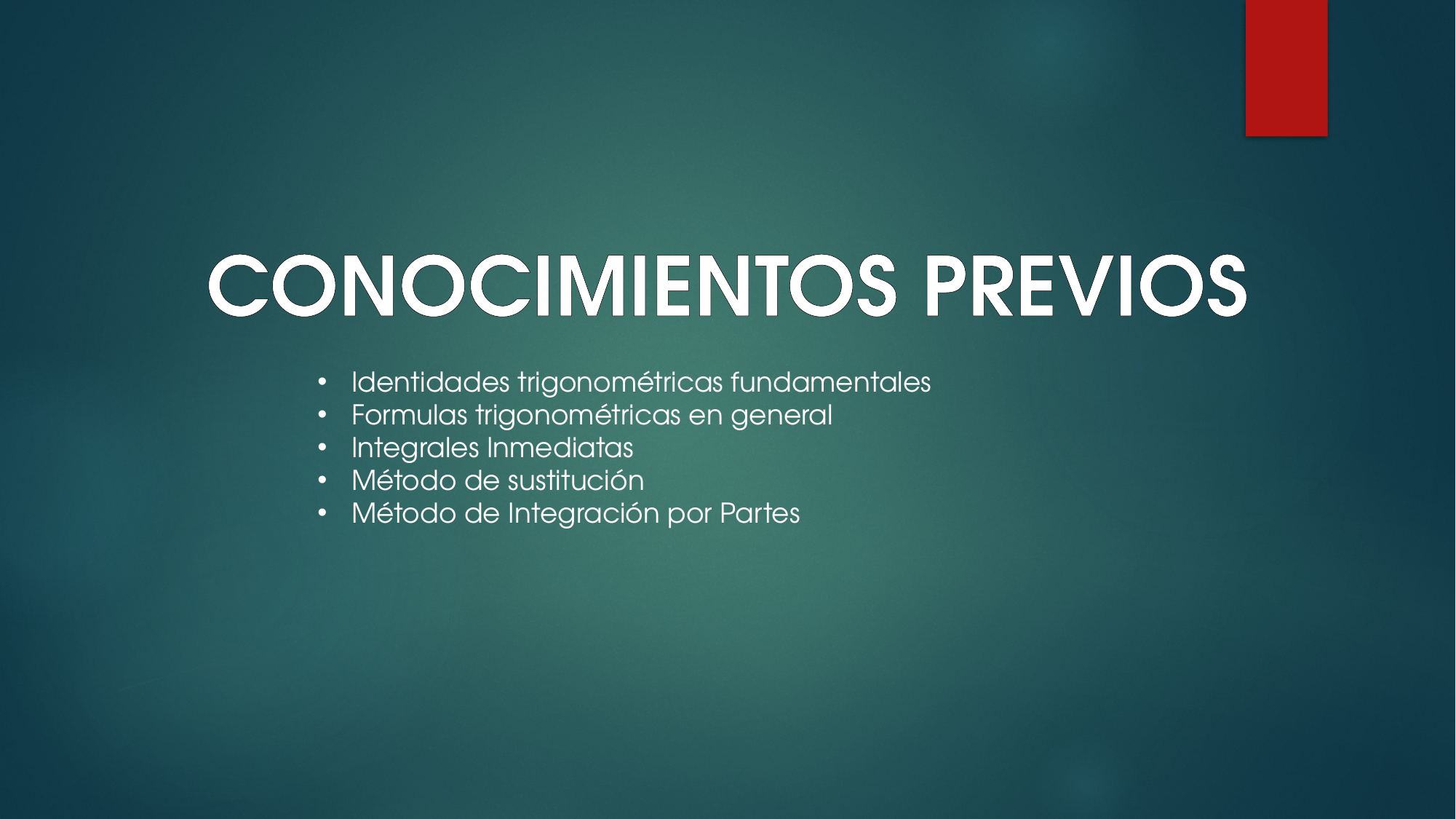

CONOCIMIENTOS PREVIOS
Identidades trigonométricas fundamentales
Formulas trigonométricas en general
Integrales Inmediatas
Método de sustitución
Método de Integración por Partes